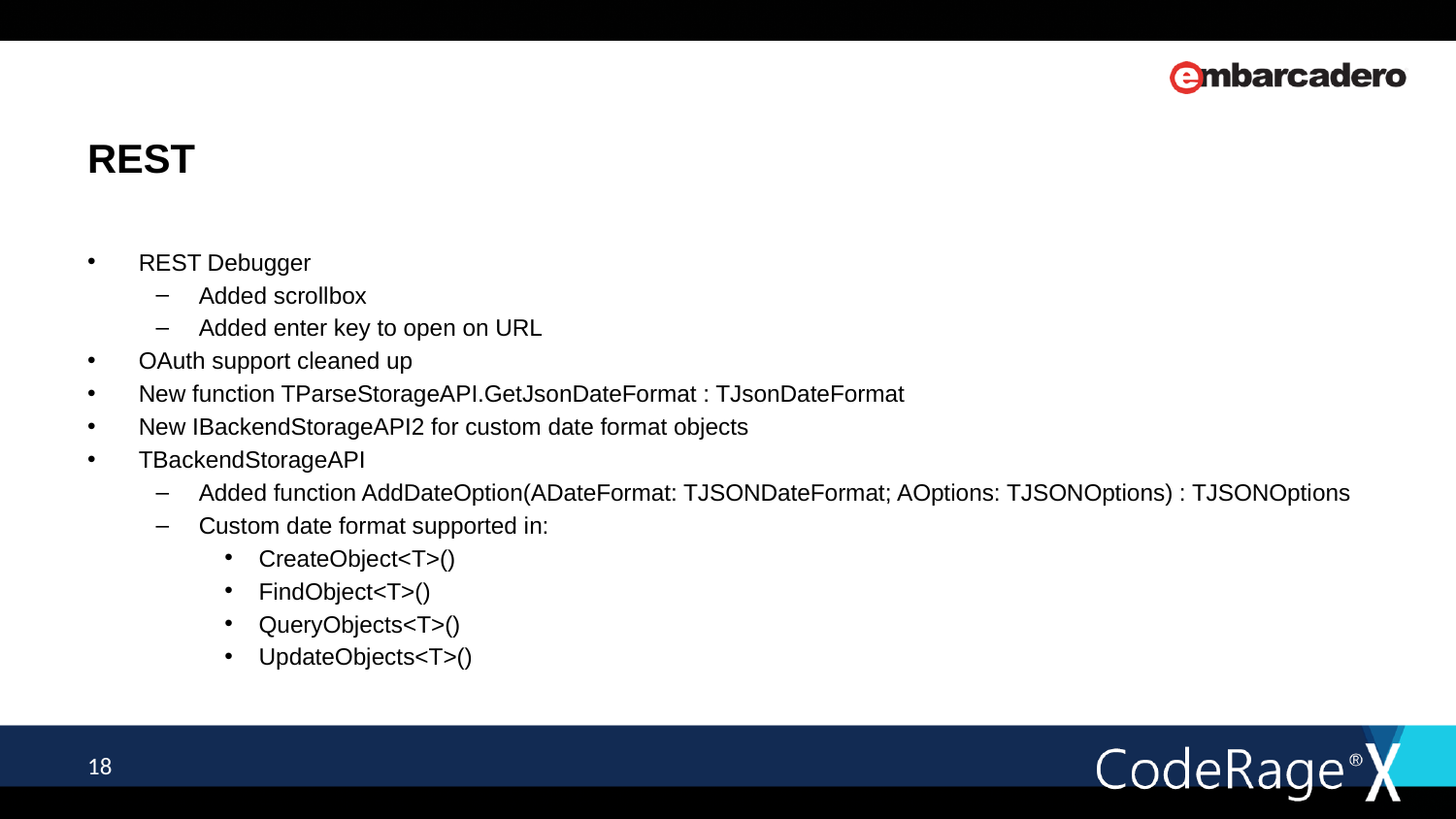

# REST
REST Debugger
Added scrollbox
Added enter key to open on URL
OAuth support cleaned up
New function TParseStorageAPI.GetJsonDateFormat : TJsonDateFormat
New IBackendStorageAPI2 for custom date format objects
TBackendStorageAPI
Added function AddDateOption(ADateFormat: TJSONDateFormat; AOptions: TJSONOptions) : TJSONOptions
Custom date format supported in:
CreateObject<T>()
FindObject<T>()
QueryObjects<T>()
UpdateObjects<T>()
18